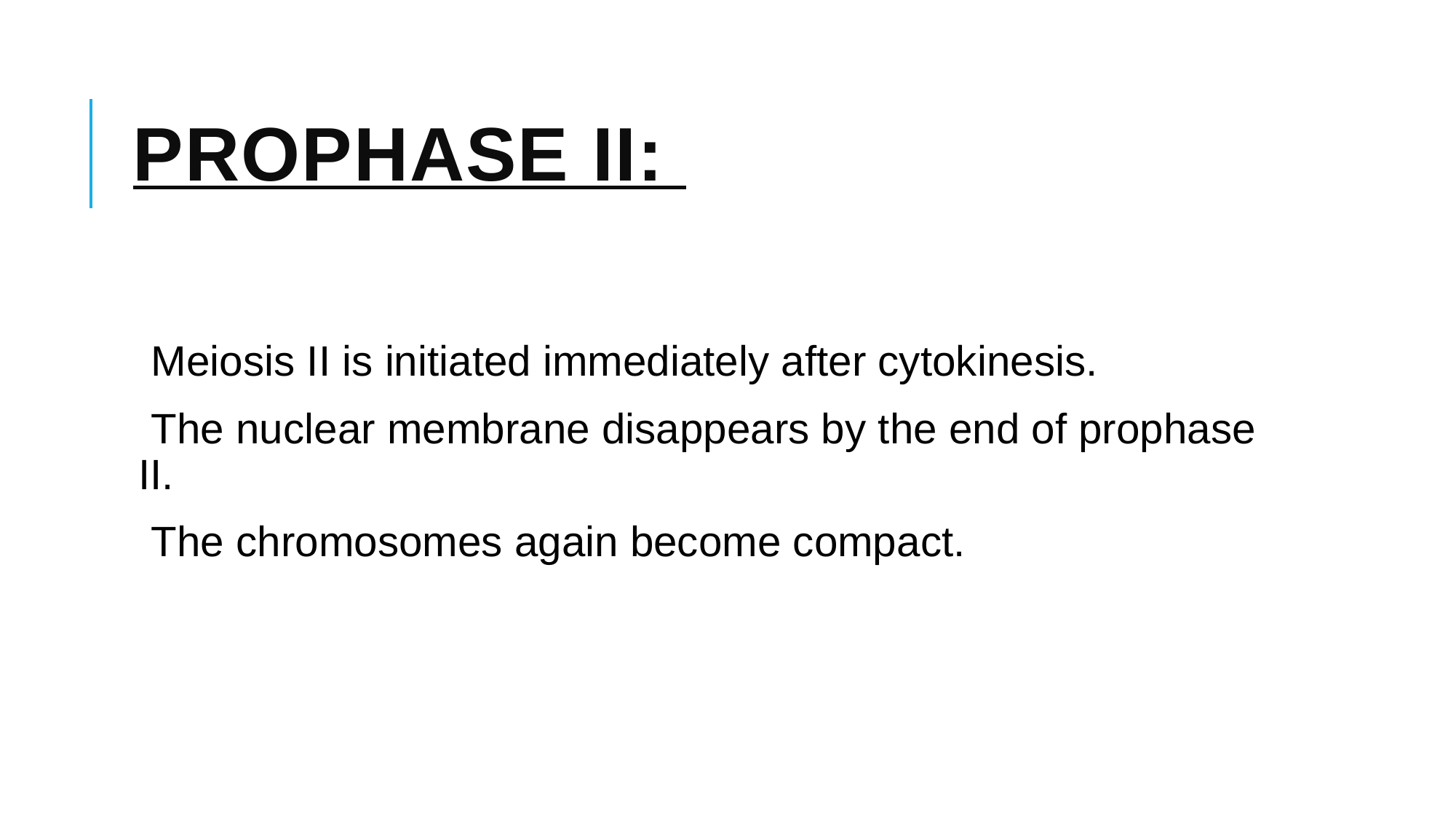

# Prophase II:

 Meiosis II is initiated immediately after cytokinesis.
 The nuclear membrane disappears by the end of prophase II.
 The chromosomes again become compact.